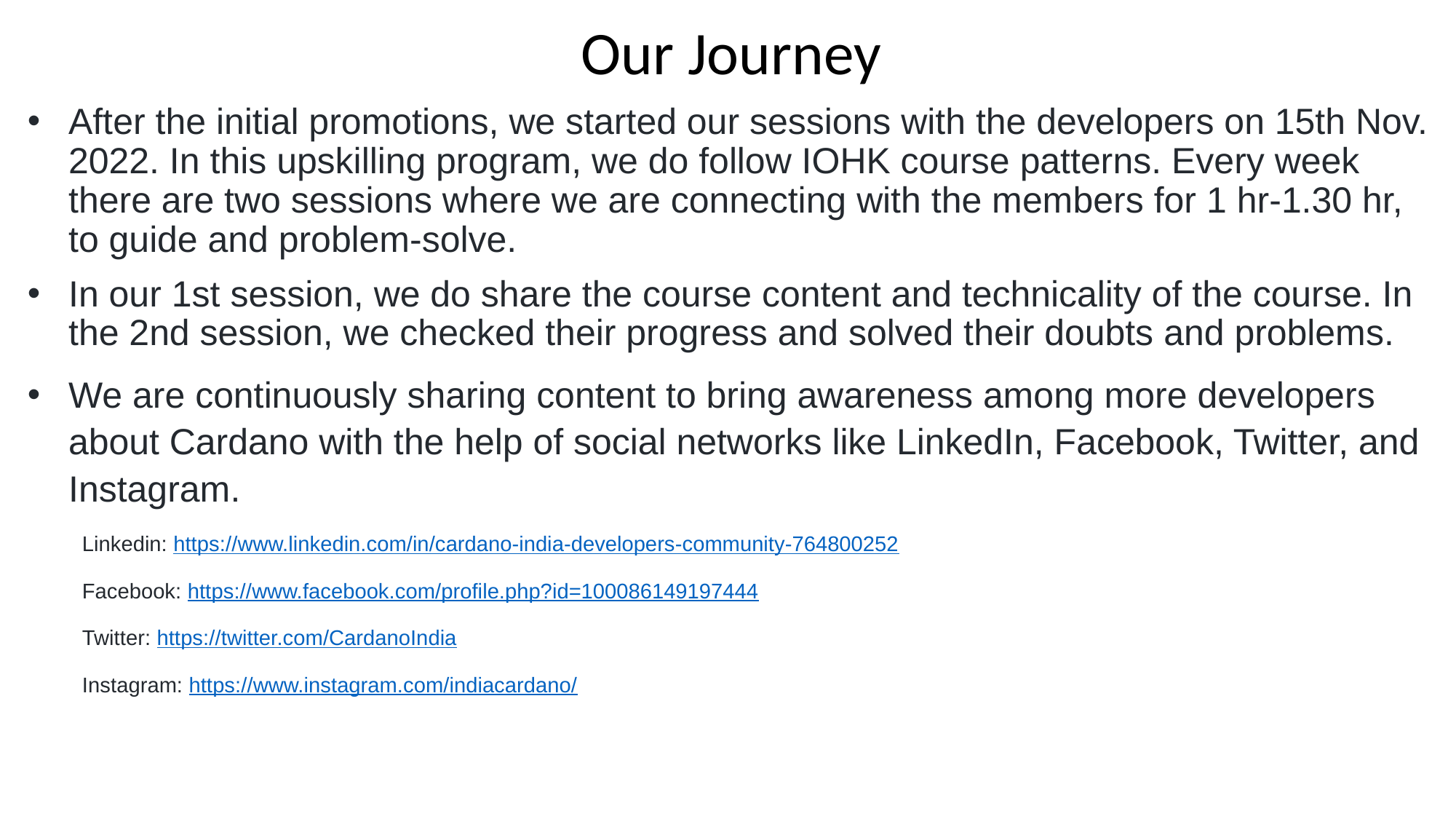

Our Journey
After the initial promotions, we started our sessions with the developers on 15th Nov. 2022. In this upskilling program, we do follow IOHK course patterns. Every week there are two sessions where we are connecting with the members for 1 hr-1.30 hr, to guide and problem-solve.
In our 1st session, we do share the course content and technicality of the course. In the 2nd session, we checked their progress and solved their doubts and problems.
We are continuously sharing content to bring awareness among more developers about Cardano with the help of social networks like LinkedIn, Facebook, Twitter, and Instagram.
Linkedin: https://www.linkedin.com/in/cardano-india-developers-community-764800252
Facebook: https://www.facebook.com/profile.php?id=100086149197444
Twitter: https://twitter.com/CardanoIndia
Instagram: https://www.instagram.com/indiacardano/